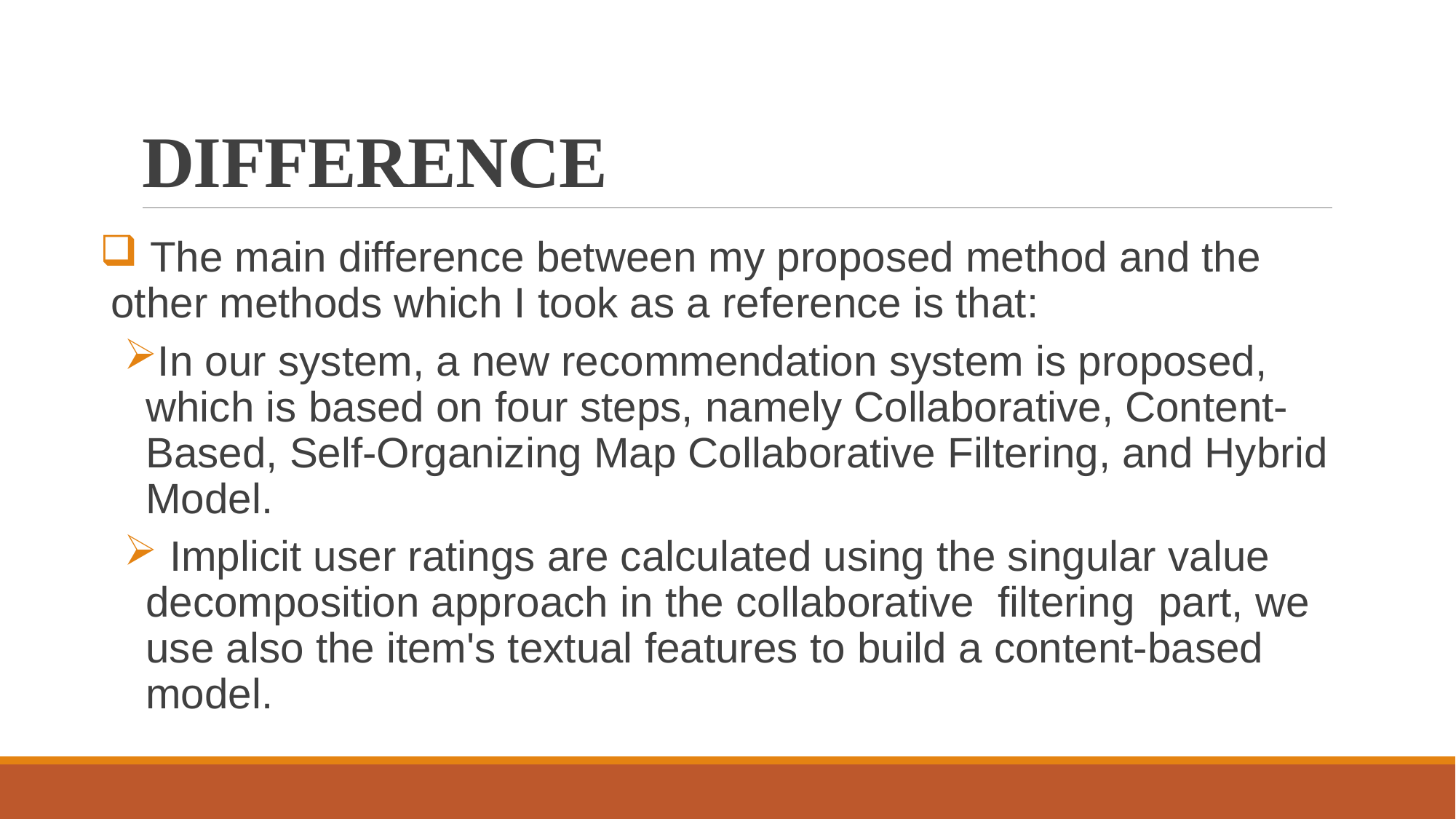

# DIFFERENCE
 The main difference between my proposed method and the     other methods which I took as a reference is that:
In our system, a new recommendation system is proposed, which is based on four steps, namely Collaborative, Content-Based, Self-Organizing Map Collaborative Filtering, and Hybrid Model.
 Implicit user ratings are calculated using the singular value decomposition approach in the collaborative  filtering  part, we use also the item's textual features to build a content-based model.